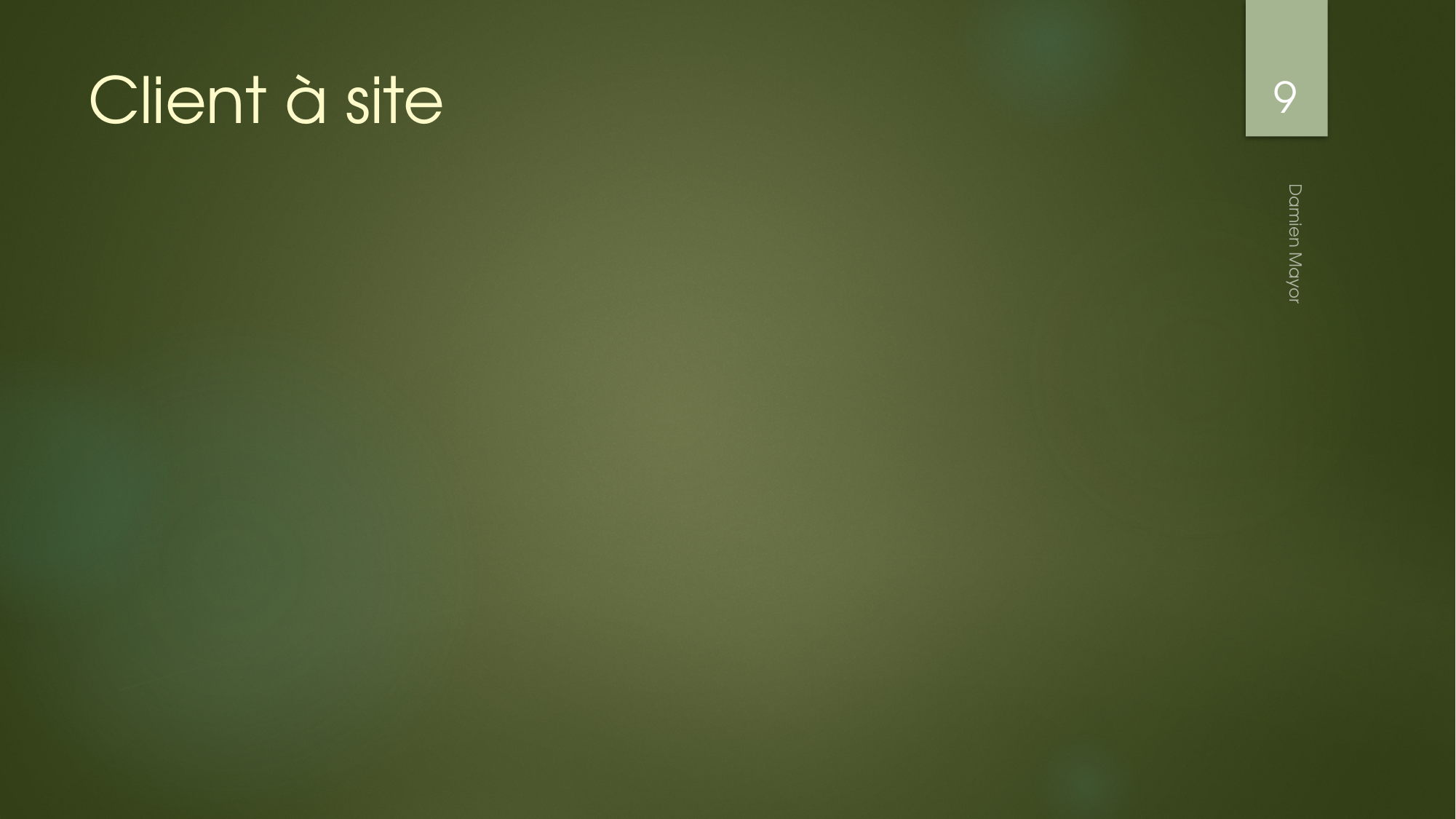

9
# Client à site

Damien Mayor